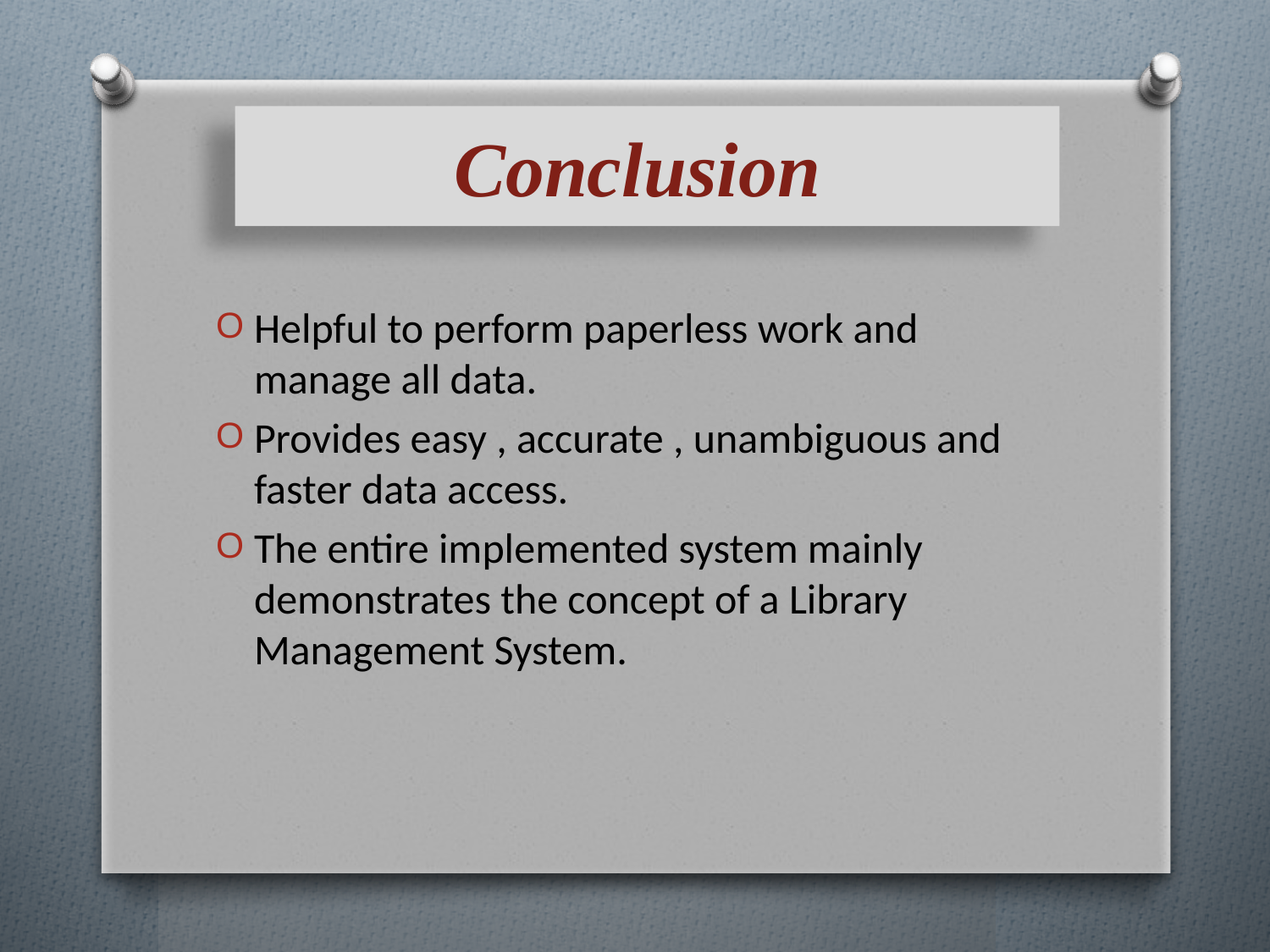

# Conclusion
Helpful to perform paperless work and manage all data.
Provides easy , accurate , unambiguous and faster data access.
The entire implemented system mainly demonstrates the concept of a Library Management System.